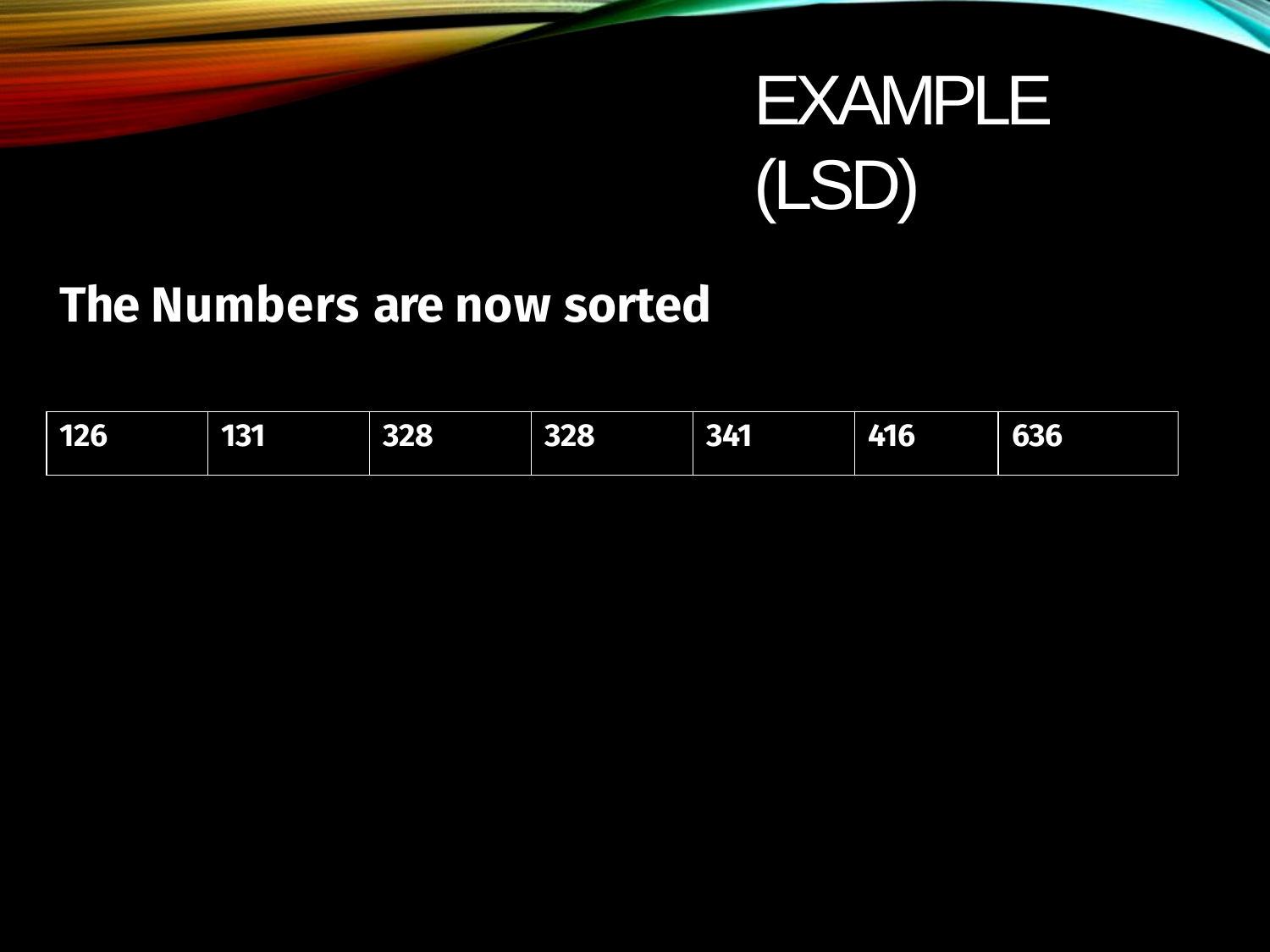

# EXAMPLE (LSD)
The Numbers are now sorted
| 126 | 131 | 328 | 328 | 341 | 416 | 636 |
| --- | --- | --- | --- | --- | --- | --- |